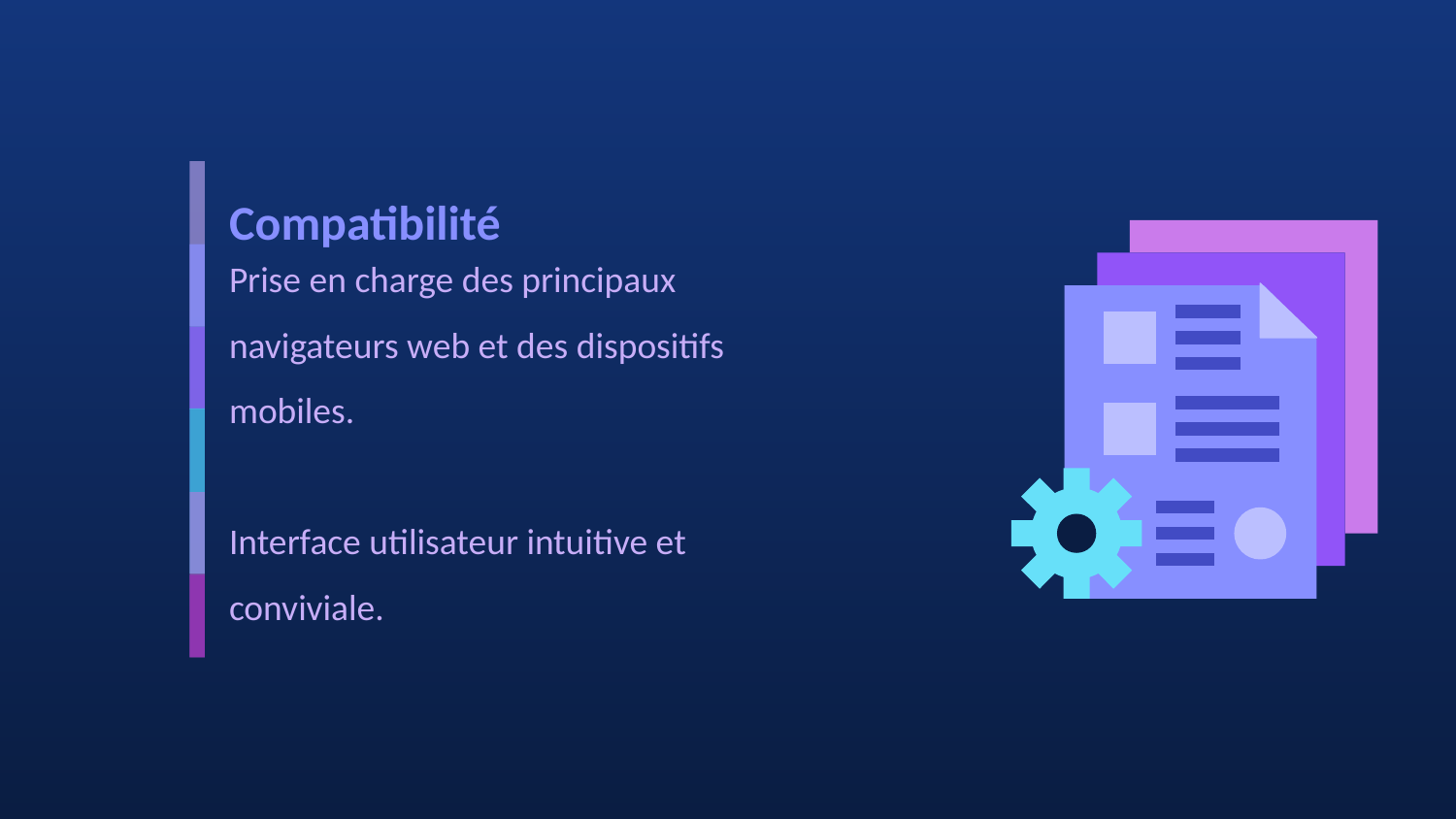

# Compatibilité
Prise en charge des principaux navigateurs web et des dispositifs mobiles.
Interface utilisateur intuitive et conviviale.